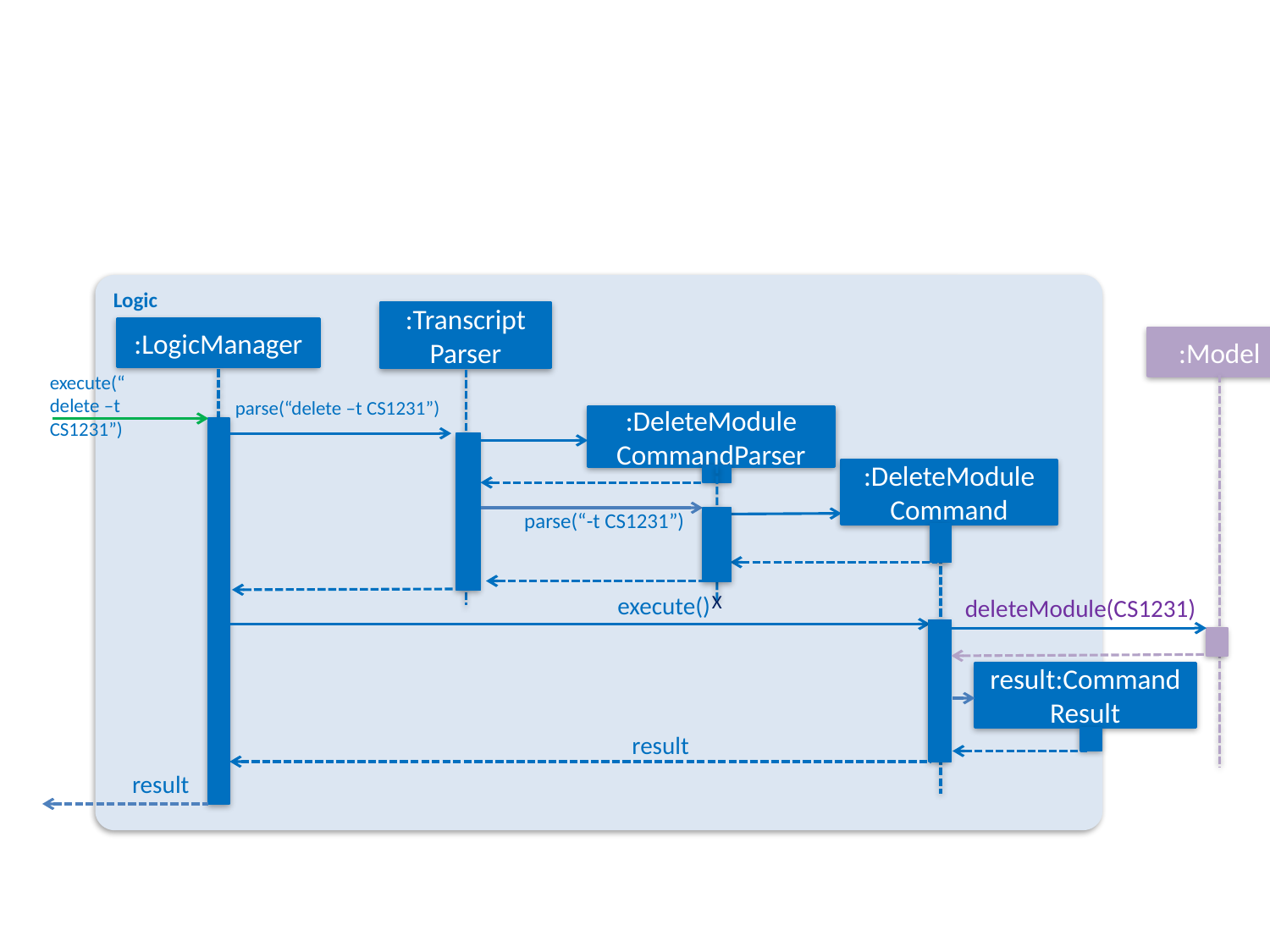

Logic
:Transcript
Parser
:LogicManager
:Model
execute(“
delete –t CS1231”)
parse(“delete –t CS1231”)
:DeleteModule
CommandParser

:DeleteModule
Command

parse(“-t CS1231”)

X
execute()
deleteModule(CS1231)

result:Command Result

result
result